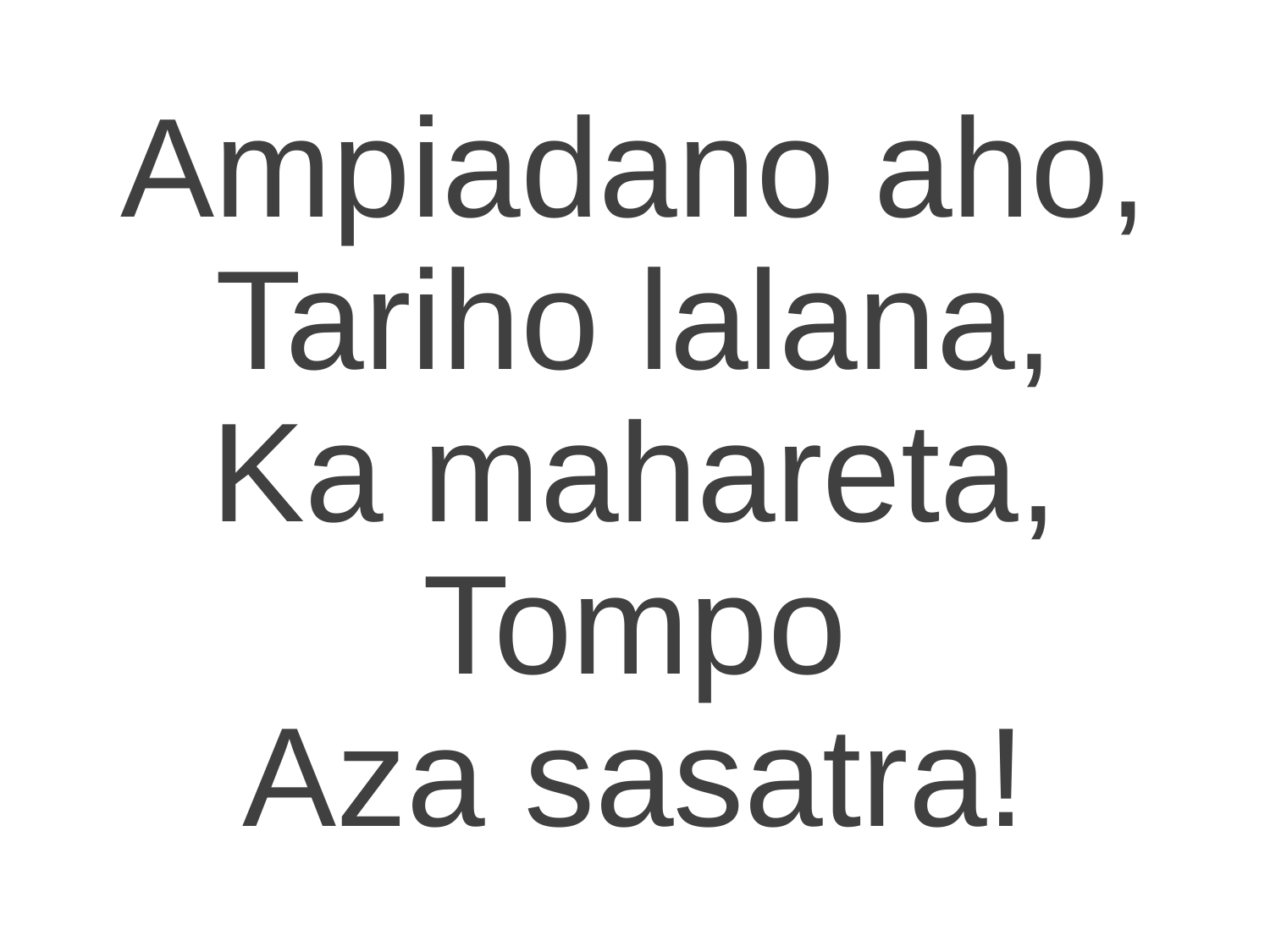

Ampiadano aho,
Tariho lalana,
Ka mahareta, Tompo
Aza sasatra!